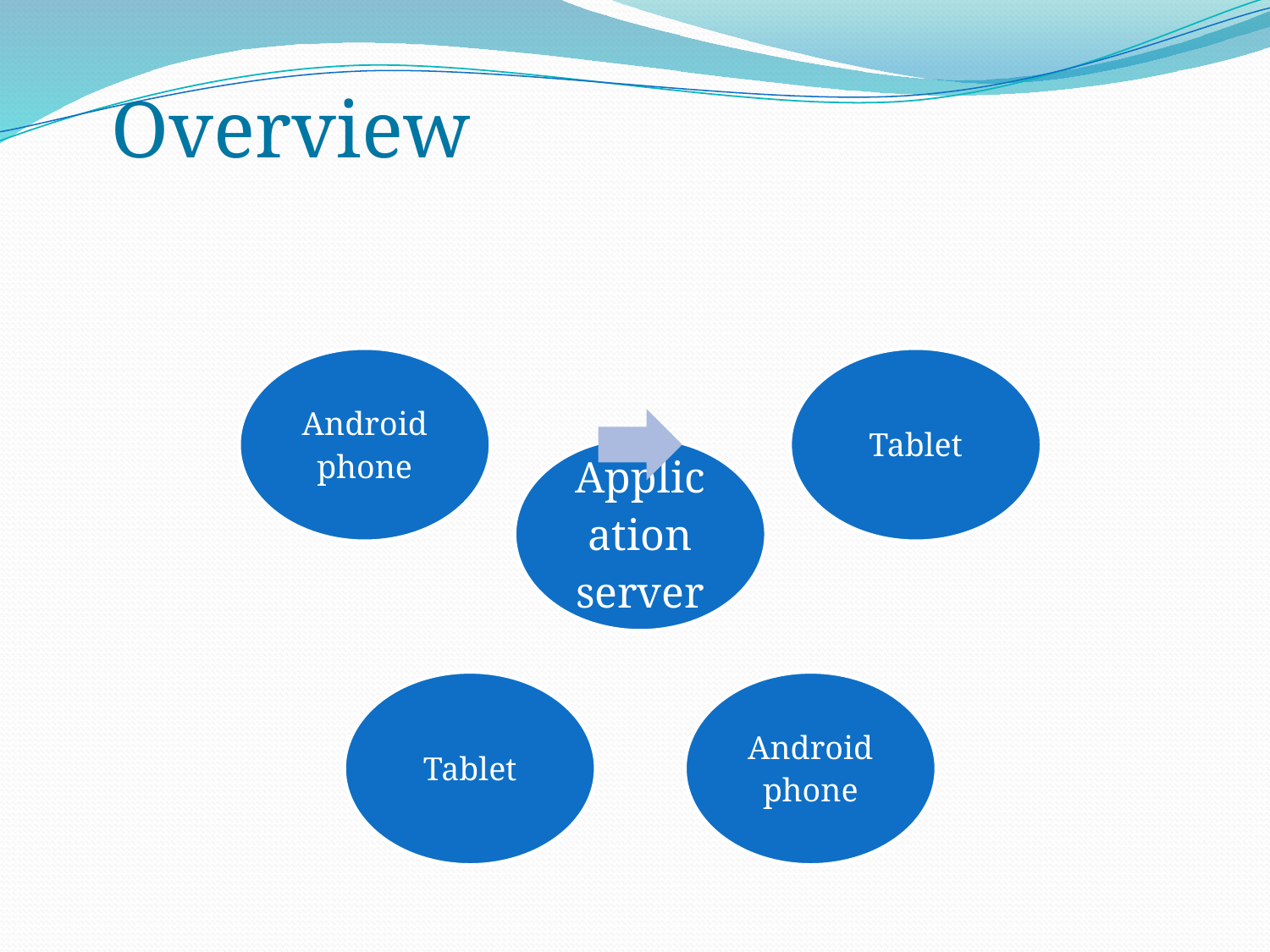

Overview
Application
server
Tablet
Android
phone
Tablet
Android
phone